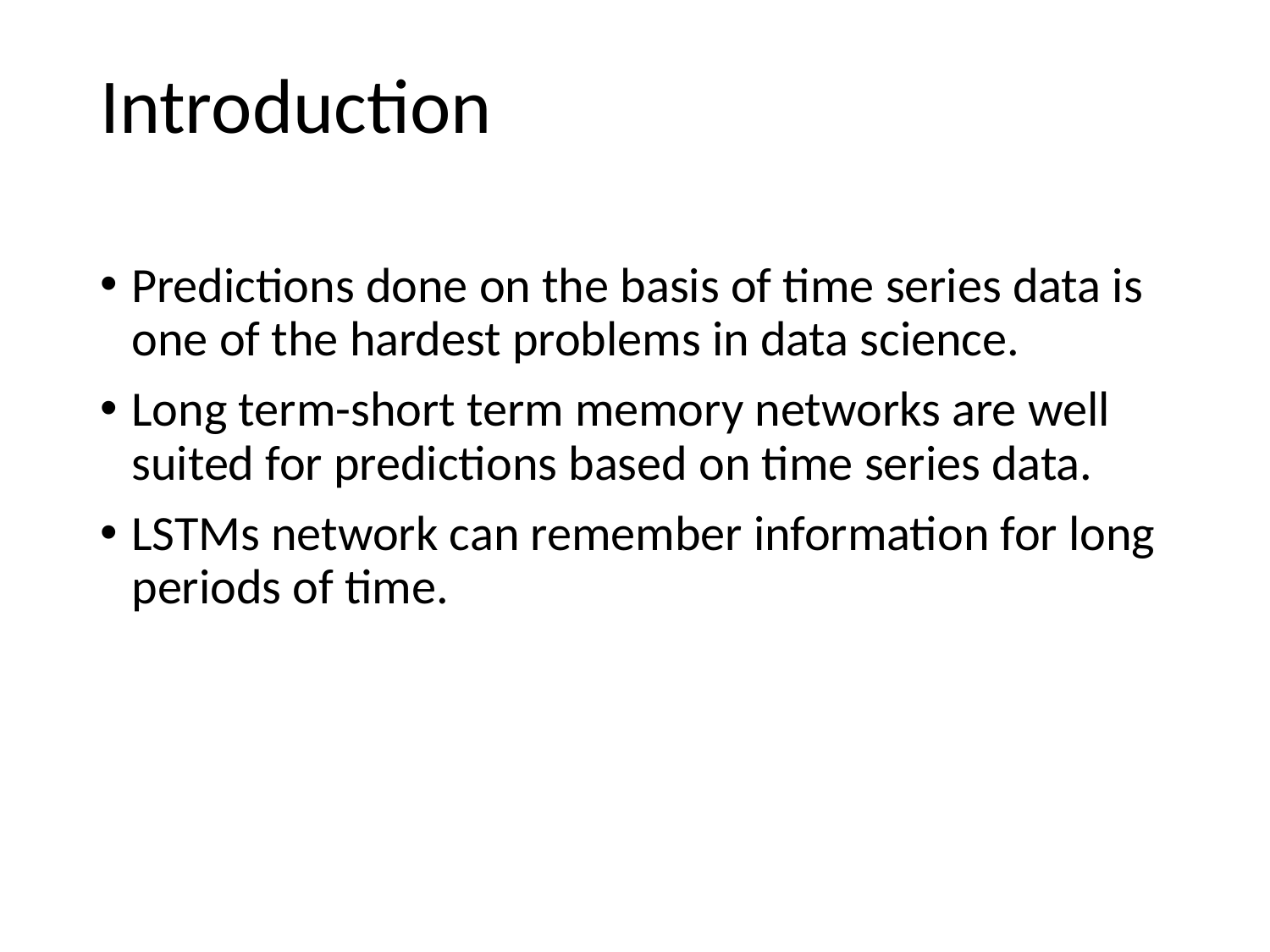

# Introduction
Predictions done on the basis of time series data is one of the hardest problems in data science.
Long term-short term memory networks are well suited for predictions based on time series data.
LSTMs network can remember information for long periods of time.